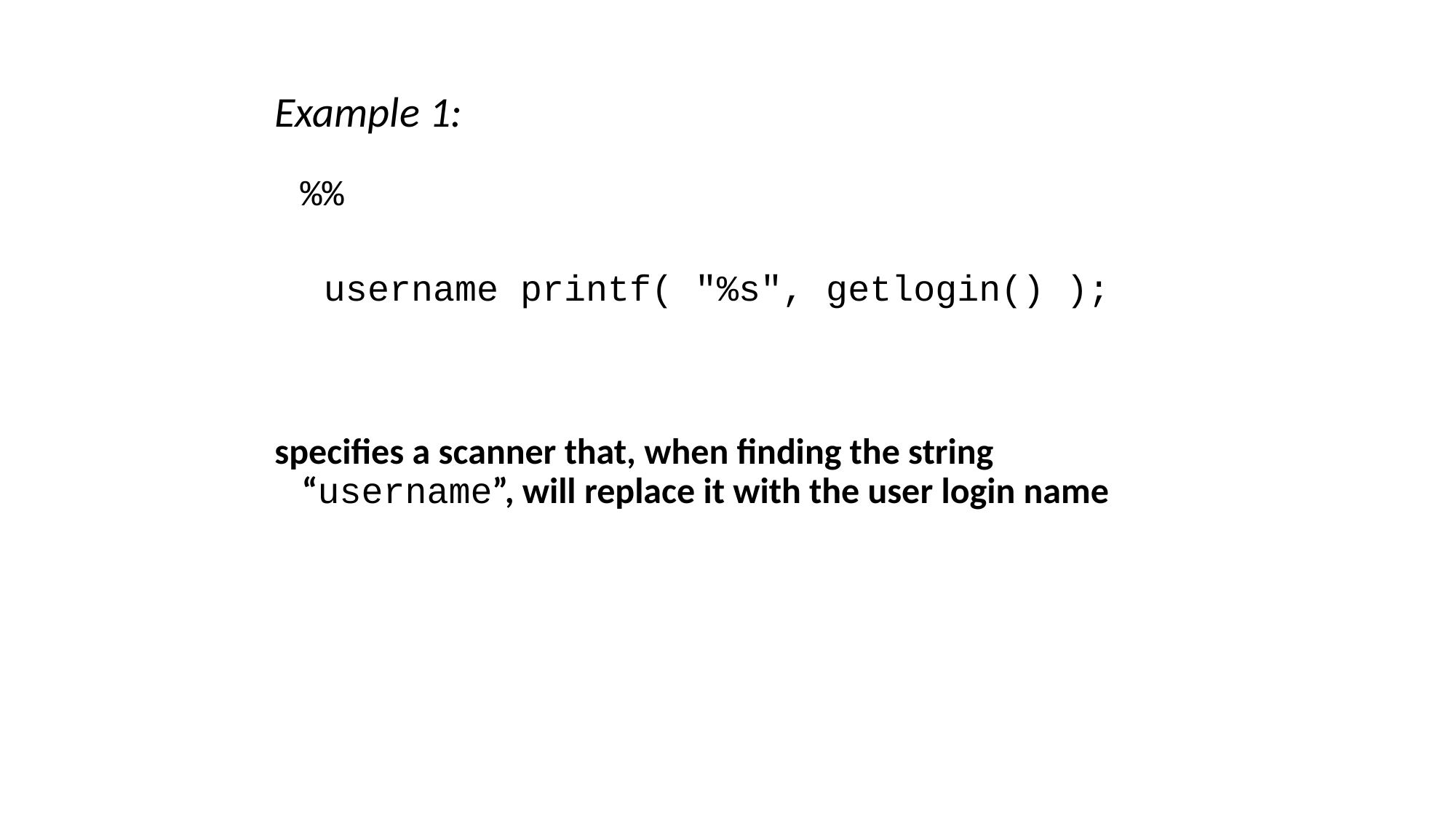

# Example 1:
 %%
 username printf( "%s", getlogin() );

specifies a scanner that, when finding the string “username”, will replace it with the user login name